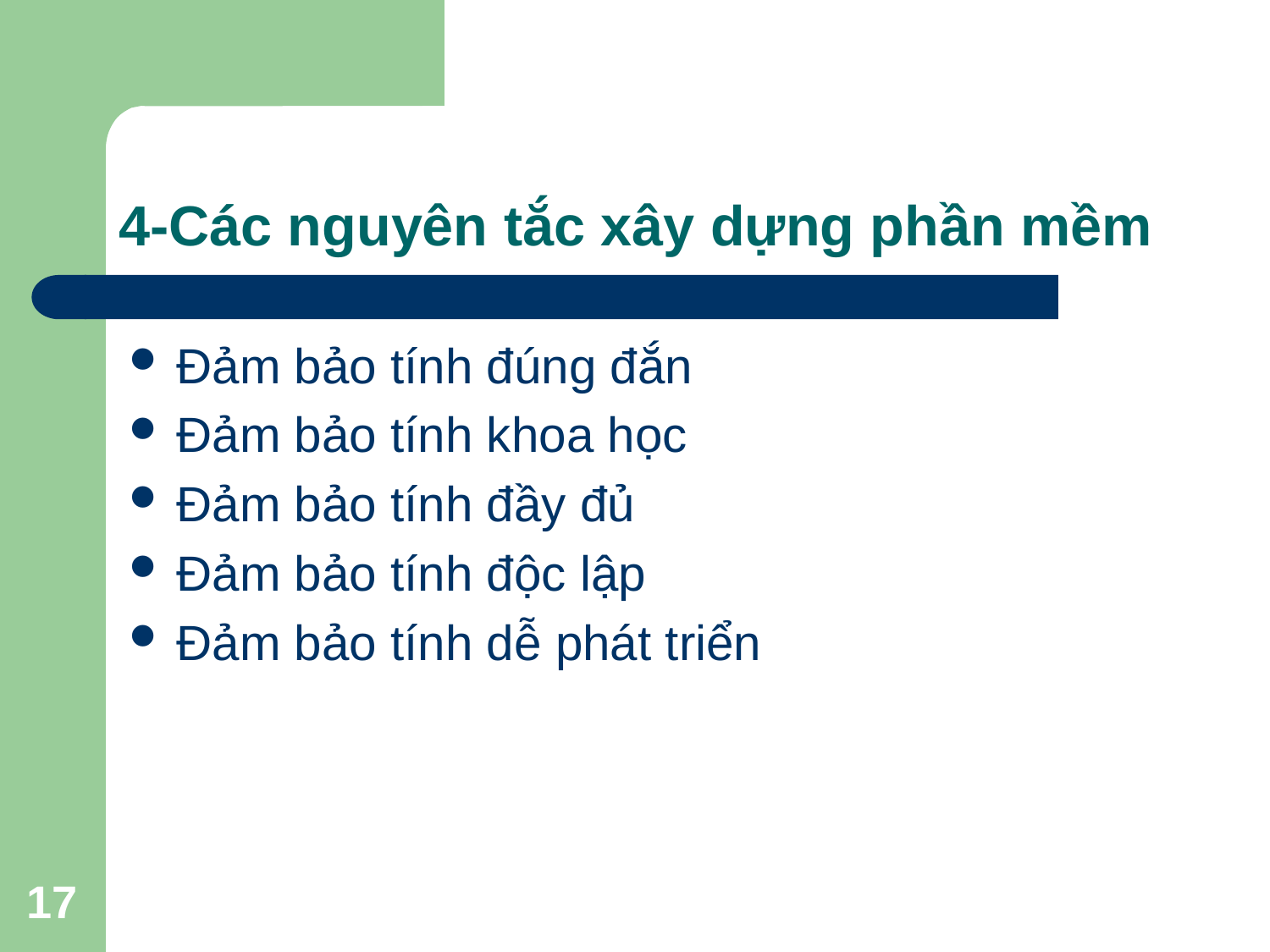

# 4-Các nguyên tắc xây dựng phần mềm
Đảm bảo tính đúng đắn
Đảm bảo tính khoa học
Đảm bảo tính đầy đủ
Đảm bảo tính độc lập
Đảm bảo tính dễ phát triển
17